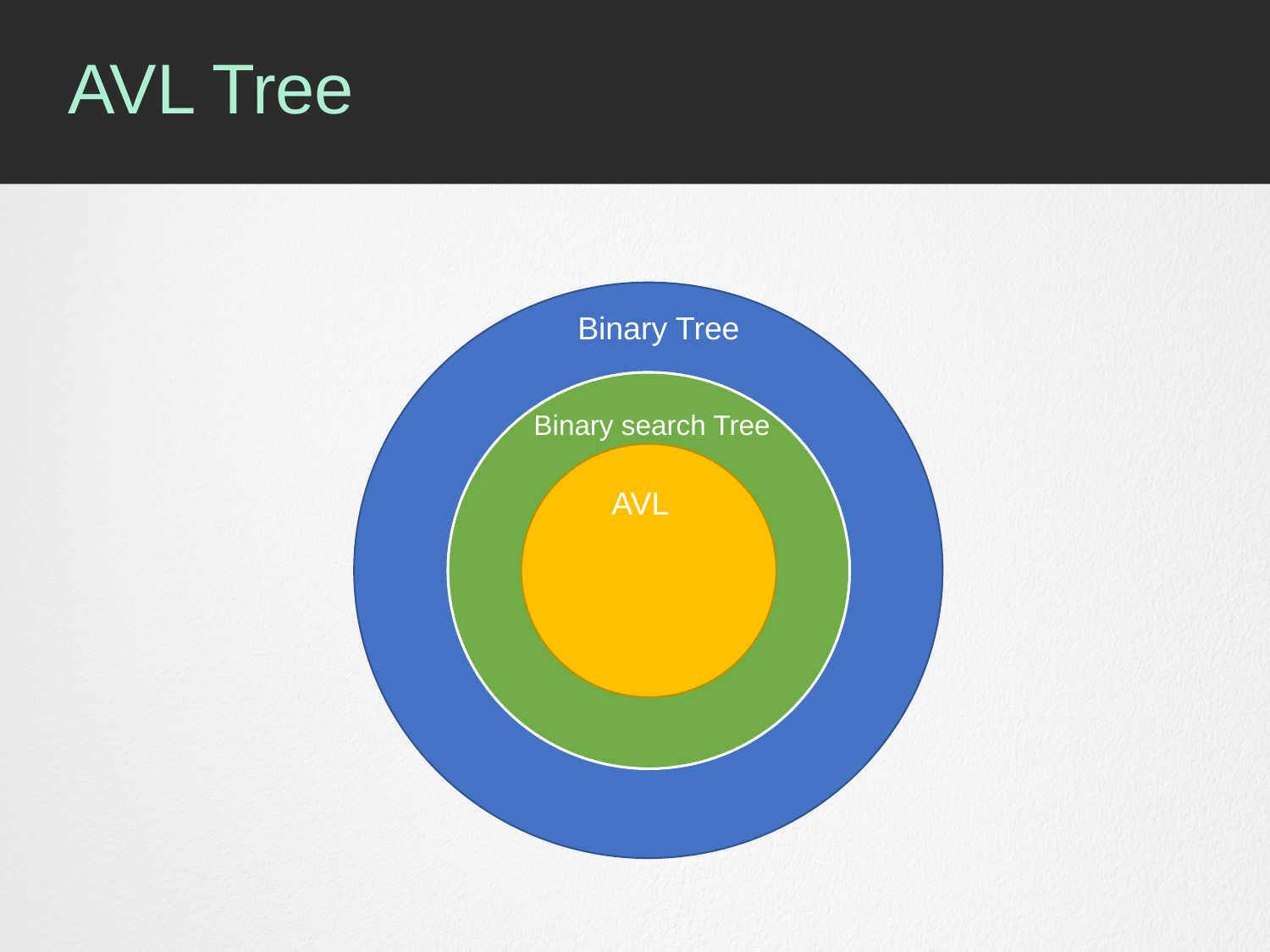

# AVL Tree

Binary Tree

Binary search Tree

AVL